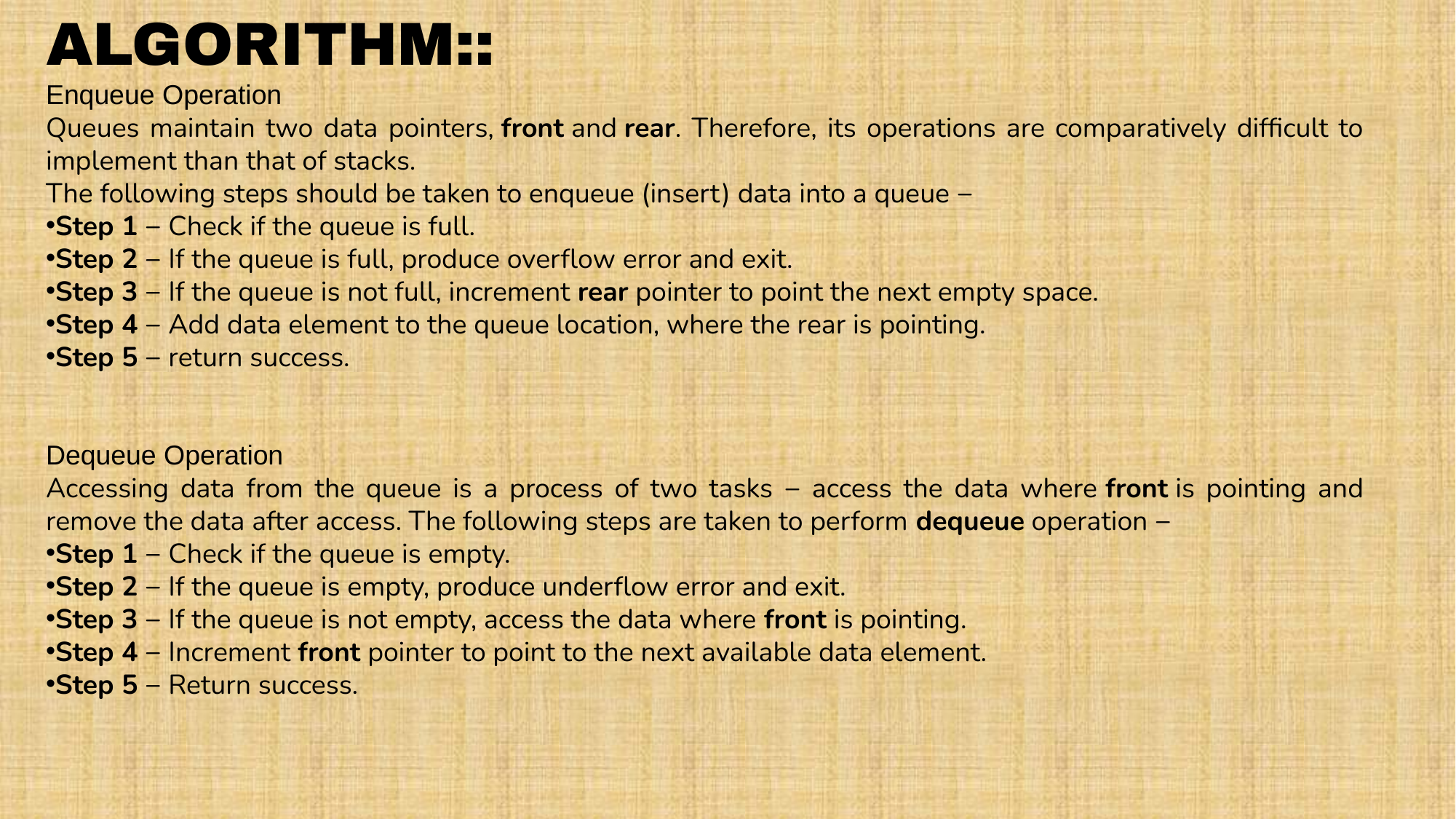

ALGORITHM::
Enqueue Operation
Queues maintain two data pointers, front and rear. Therefore, its operations are comparatively difficult to implement than that of stacks.
The following steps should be taken to enqueue (insert) data into a queue −
Step 1 − Check if the queue is full.
Step 2 − If the queue is full, produce overflow error and exit.
Step 3 − If the queue is not full, increment rear pointer to point the next empty space.
Step 4 − Add data element to the queue location, where the rear is pointing.
Step 5 − return success.

Dequeue Operation
Accessing data from the queue is a process of two tasks − access the data where front is pointing and remove the data after access. The following steps are taken to perform dequeue operation −
Step 1 − Check if the queue is empty.
Step 2 − If the queue is empty, produce underflow error and exit.
Step 3 − If the queue is not empty, access the data where front is pointing.
Step 4 − Increment front pointer to point to the next available data element.
Step 5 − Return success.